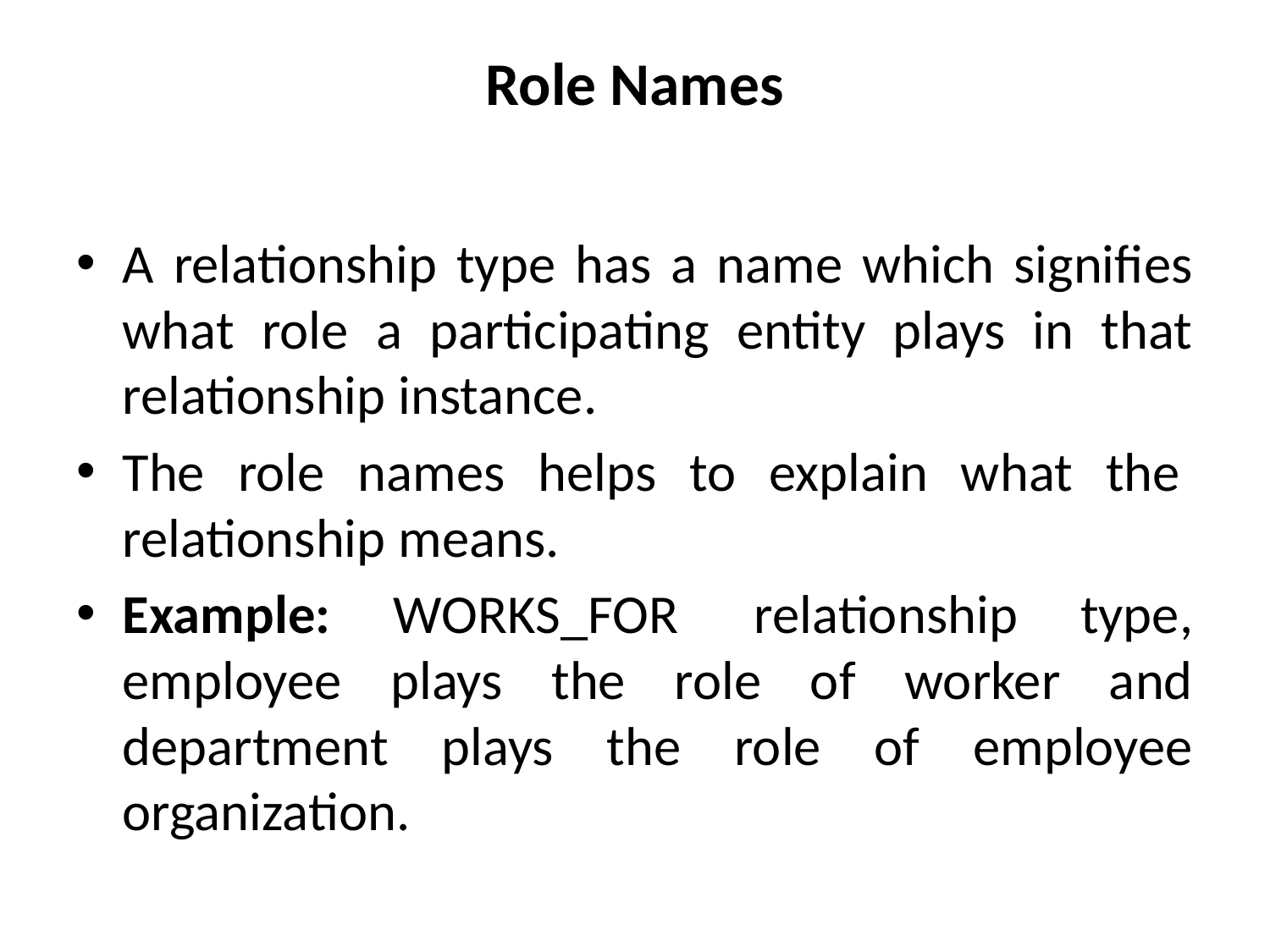

# Role Names
A relationship type has a name which signifies what role a participating entity plays in that relationship instance.
The role names helps to explain what the  relationship means.
Example: WORKS_FOR  relationship type, employee plays the role of worker and department plays the role of employee organization.